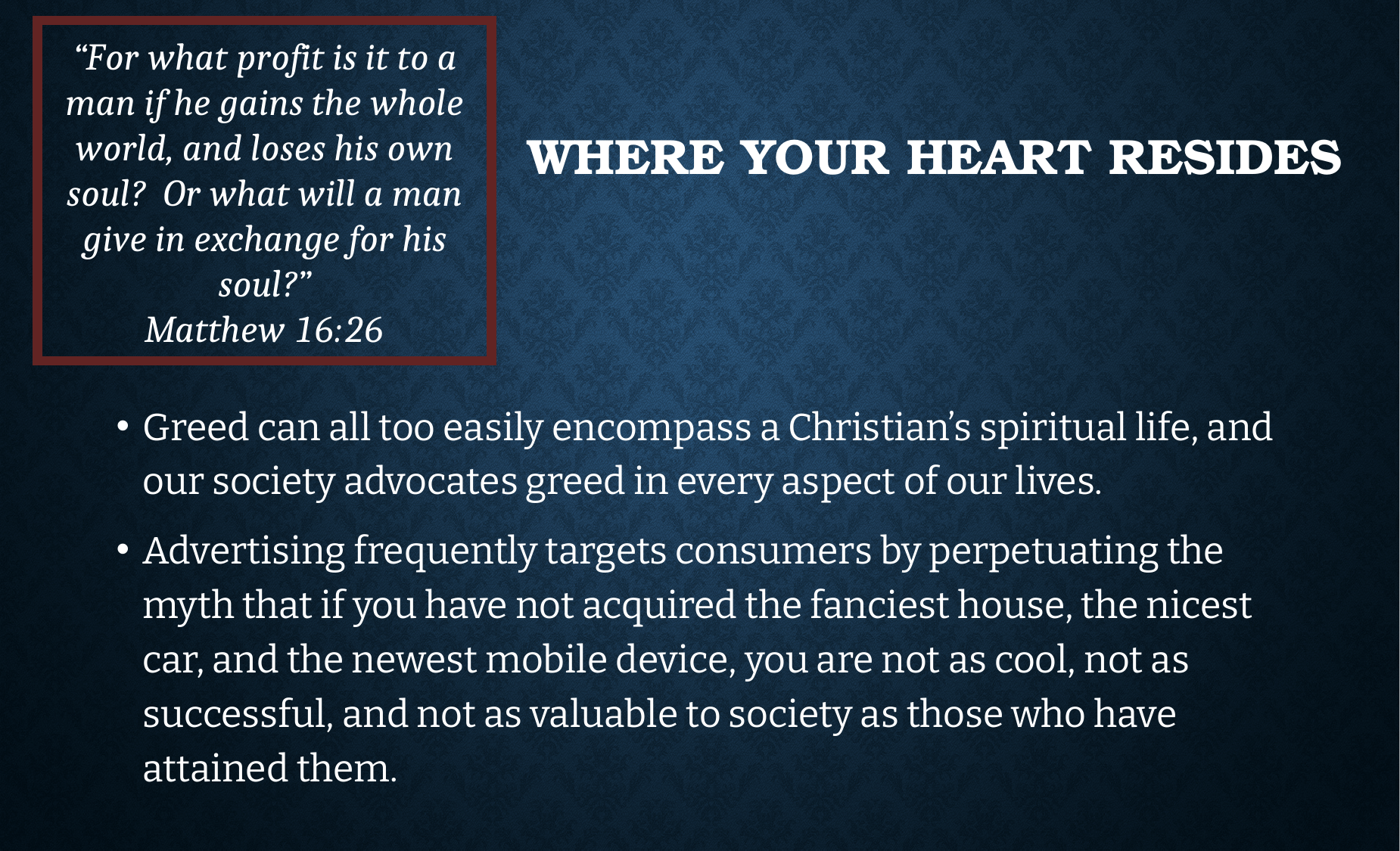

“For what profit is it to a man if he gains the whole world, and loses his own soul?  Or what will a man give in exchange for his soul?”
Matthew 16:26
# Where Your Heart Resides
Greed can all too easily encompass a Christian’s spiritual life, and our society advocates greed in every aspect of our lives.
Advertising frequently targets consumers by perpetuating the myth that if you have not acquired the fanciest house, the nicest car, and the newest mobile device, you are not as cool, not as successful, and not as valuable to society as those who have attained them.